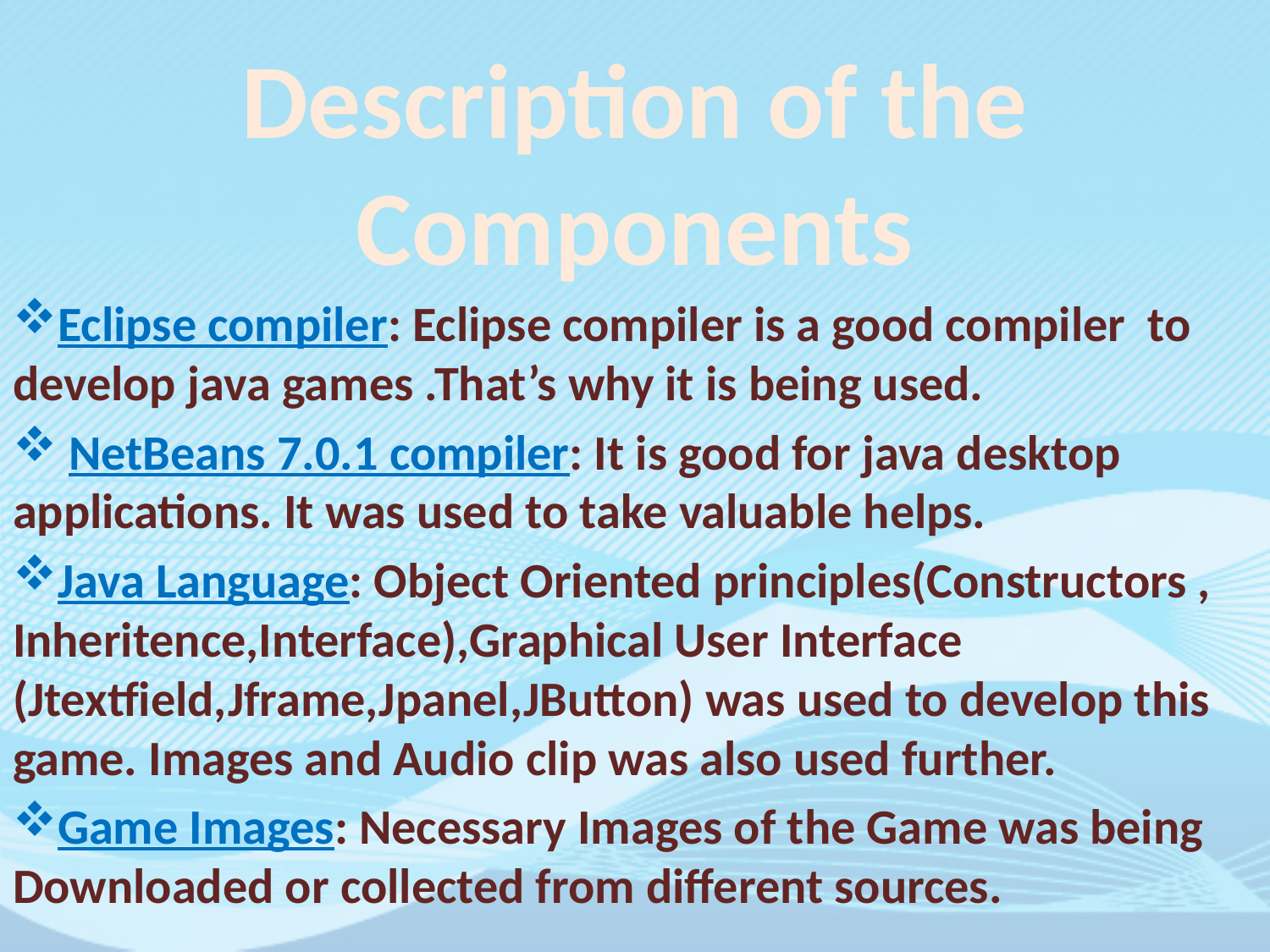

# Description of the Components
Eclipse compiler: Eclipse compiler is a good compiler  to develop java games .That’s why it is being used.
 NetBeans 7.0.1 compiler: It is good for java desktop applications. It was used to take valuable helps.
Java Language: Object Oriented principles(Constructors , Inheritence,Interface),Graphical User Interface (Jtextfield,Jframe,Jpanel,JButton) was used to develop this game. Images and Audio clip was also used further.
Game Images: Necessary Images of the Game was being Downloaded or collected from different sources.